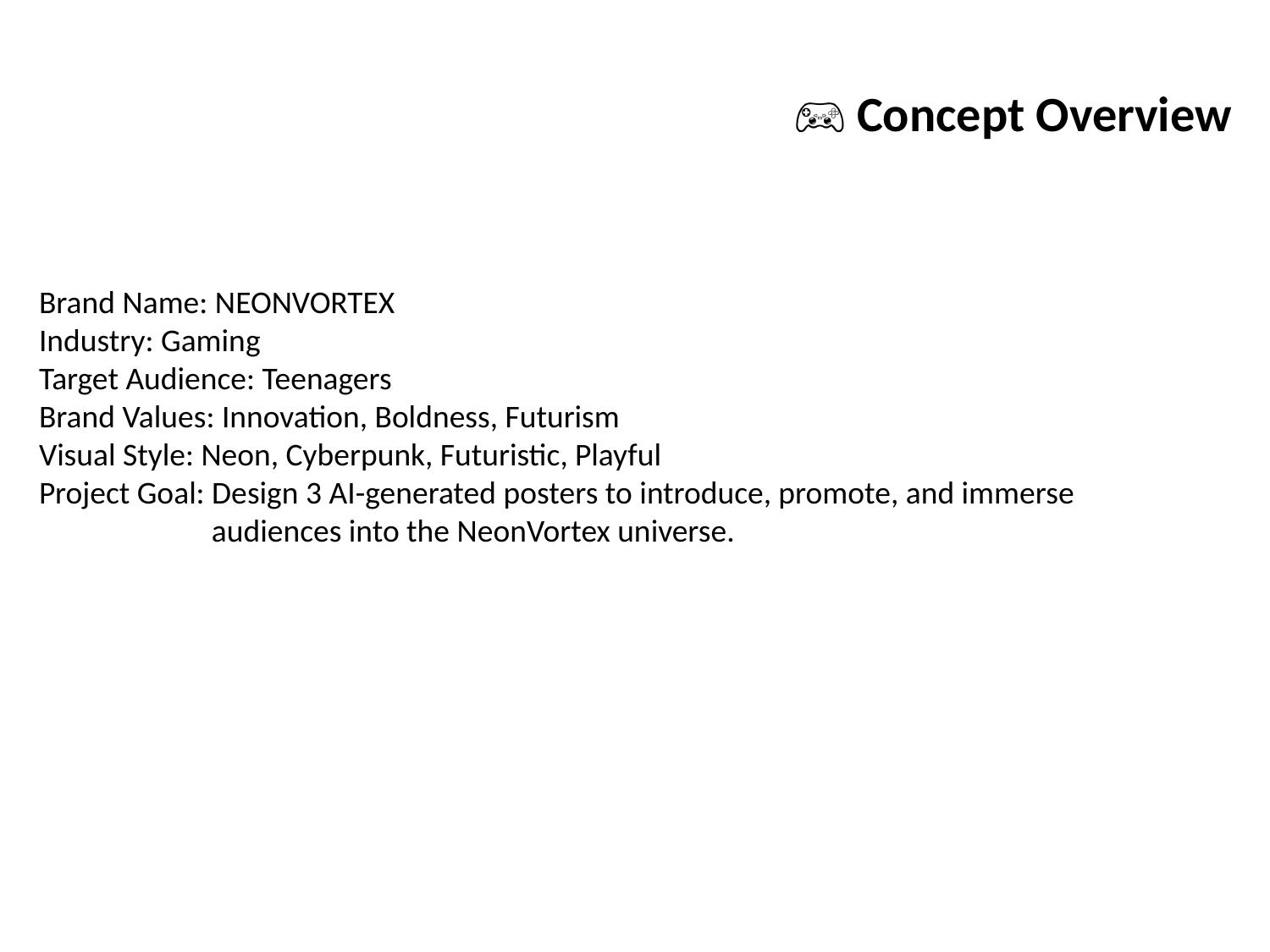

🎮 Concept Overview
Brand Name: NEONVORTEX
Industry: Gaming
Target Audience: Teenagers
Brand Values: Innovation, Boldness, Futurism
Visual Style: Neon, Cyberpunk, Futuristic, Playful
Project Goal: Design 3 AI-generated posters to introduce, promote, and immerse
                        audiences into the NeonVortex universe.